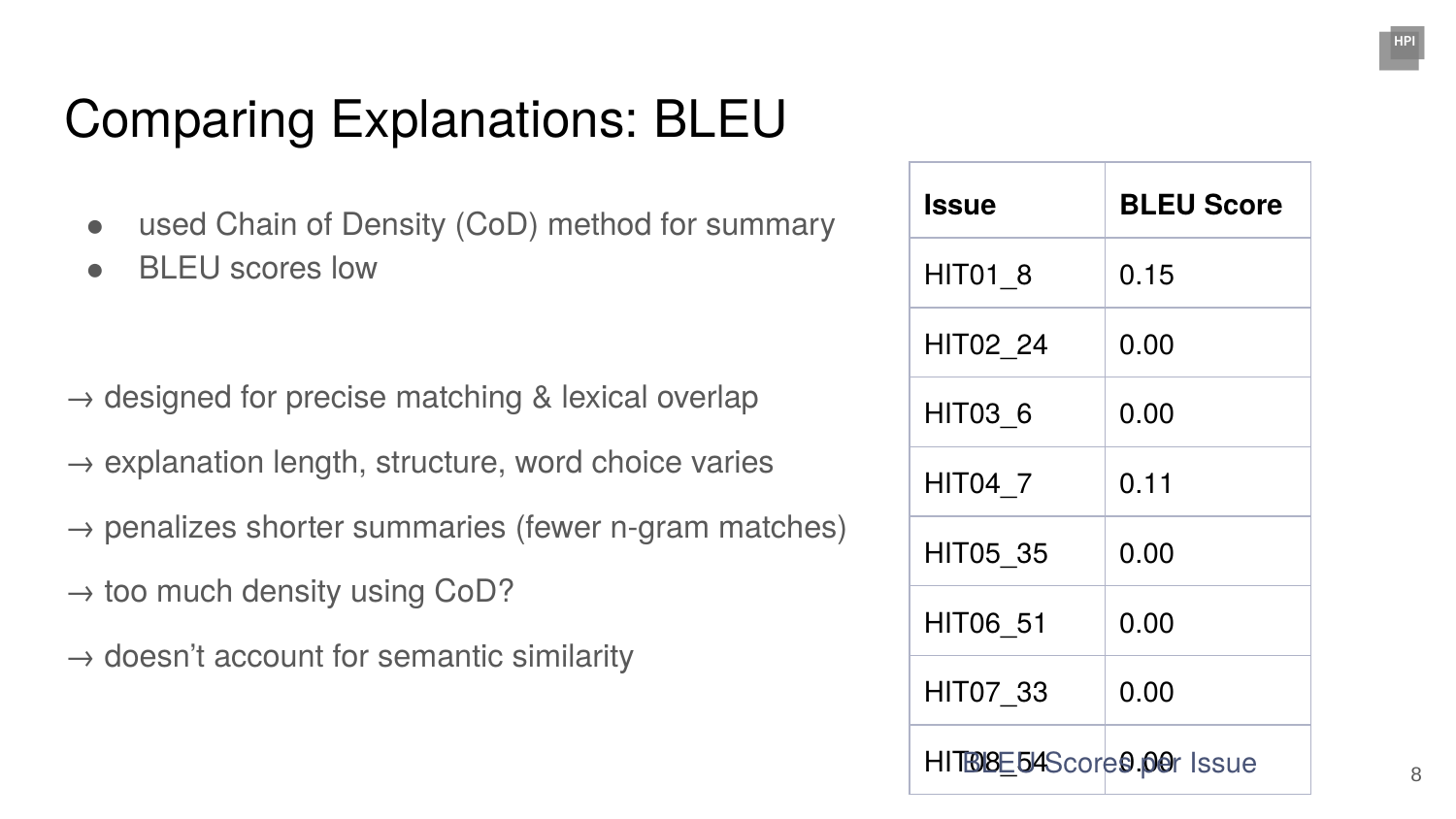

# Comparing Explanations: BLEU
| Issue | BLEU Score |
| --- | --- |
| HIT01\_8 | 0.15 |
| HIT02\_24 | 0.00 |
| HIT03\_6 | 0.00 |
| HIT04\_7 | 0.11 |
| HIT05\_35 | 0.00 |
| HIT06\_51 | 0.00 |
| HIT07\_33 | 0.00 |
| HIT08\_54 | 0.00 |
used Chain of Density (CoD) method for summary
BLEU scores low

→ designed for precise matching & lexical overlap
→ explanation length, structure, word choice varies
→ penalizes shorter summaries (fewer n-gram matches)
→ too much density using CoD?
→ doesn’t account for semantic similarity
BLEU Scores per Issue
8